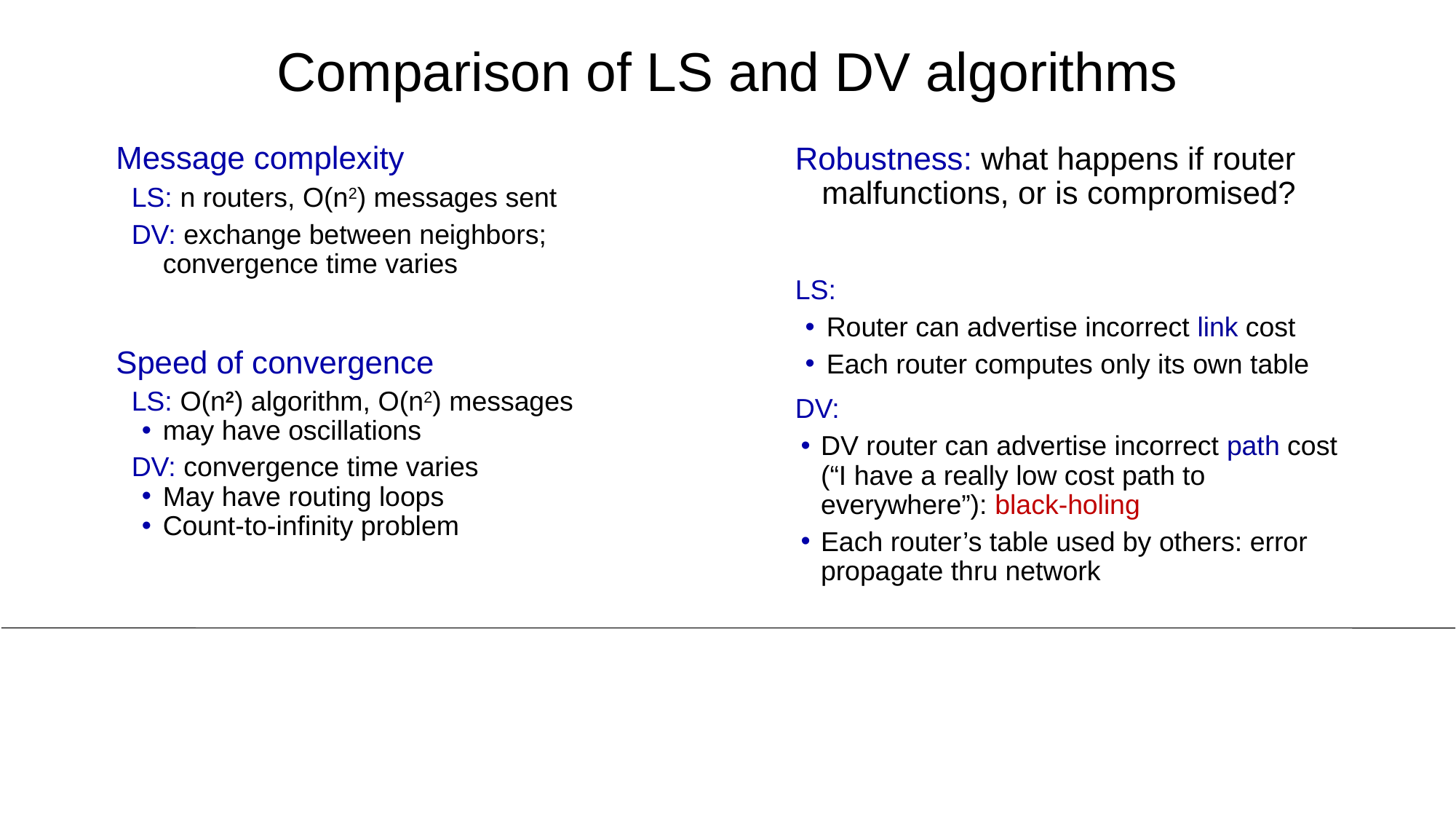

# Comparison of LS and DV algorithms
Message complexity
LS: n routers, O(n2) messages sent
DV: exchange between neighbors; convergence time varies
Robustness: what happens if router malfunctions, or is compromised?

LS:
Router can advertise incorrect link cost
Each router computes only its own table
DV:
DV router can advertise incorrect path cost (“I have a really low cost path to everywhere”): black-holing
Each router’s table used by others: error propagate thru network
Speed of convergence
LS: O(n2) algorithm, O(n2) messages
may have oscillations
DV: convergence time varies
May have routing loops
Count-to-infinity problem